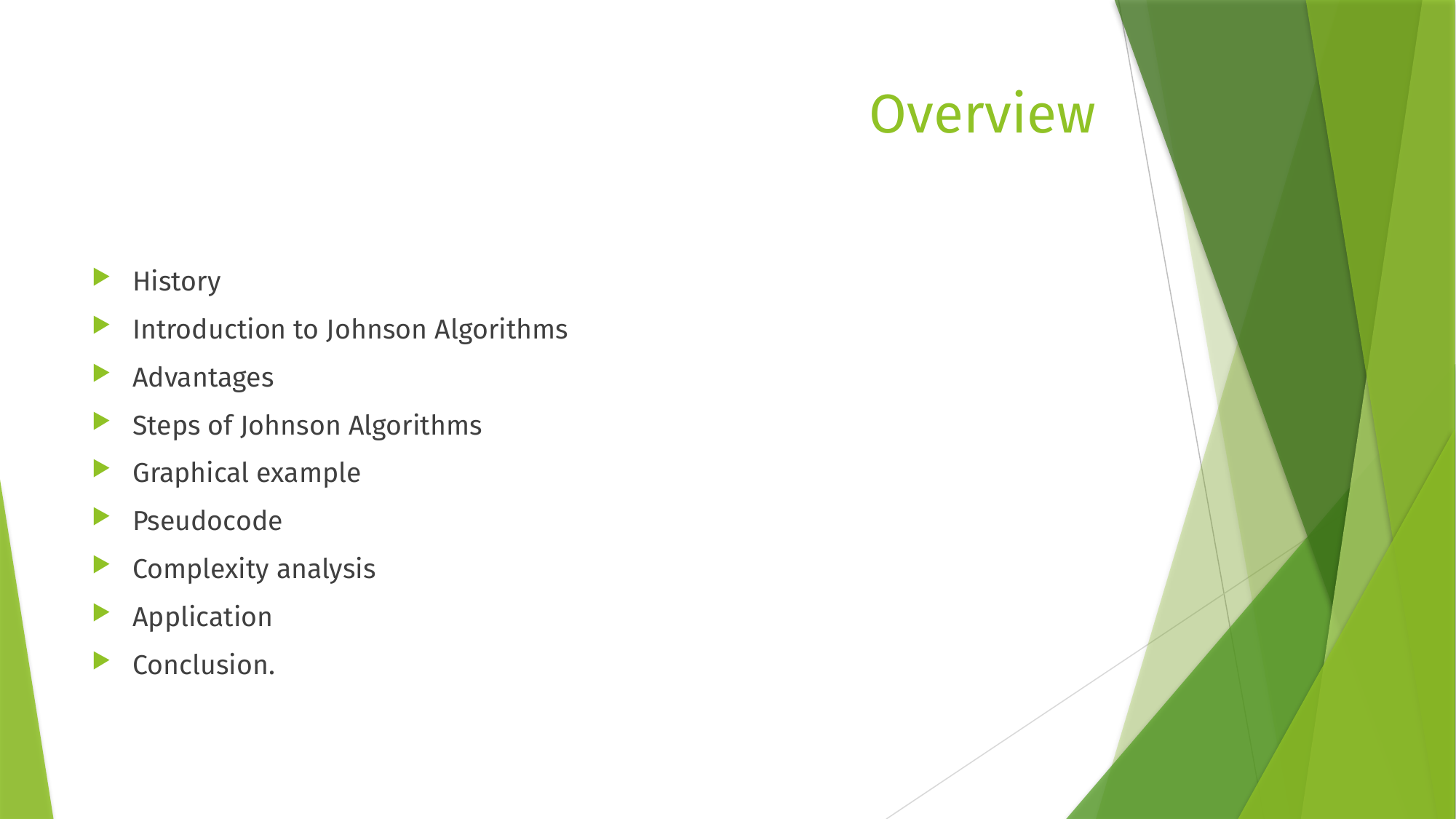

# Overview
History
Introduction to Johnson Algorithms
Advantages
Steps of Johnson Algorithms
Graphical example
Pseudocode
Complexity analysis
Application
Conclusion.